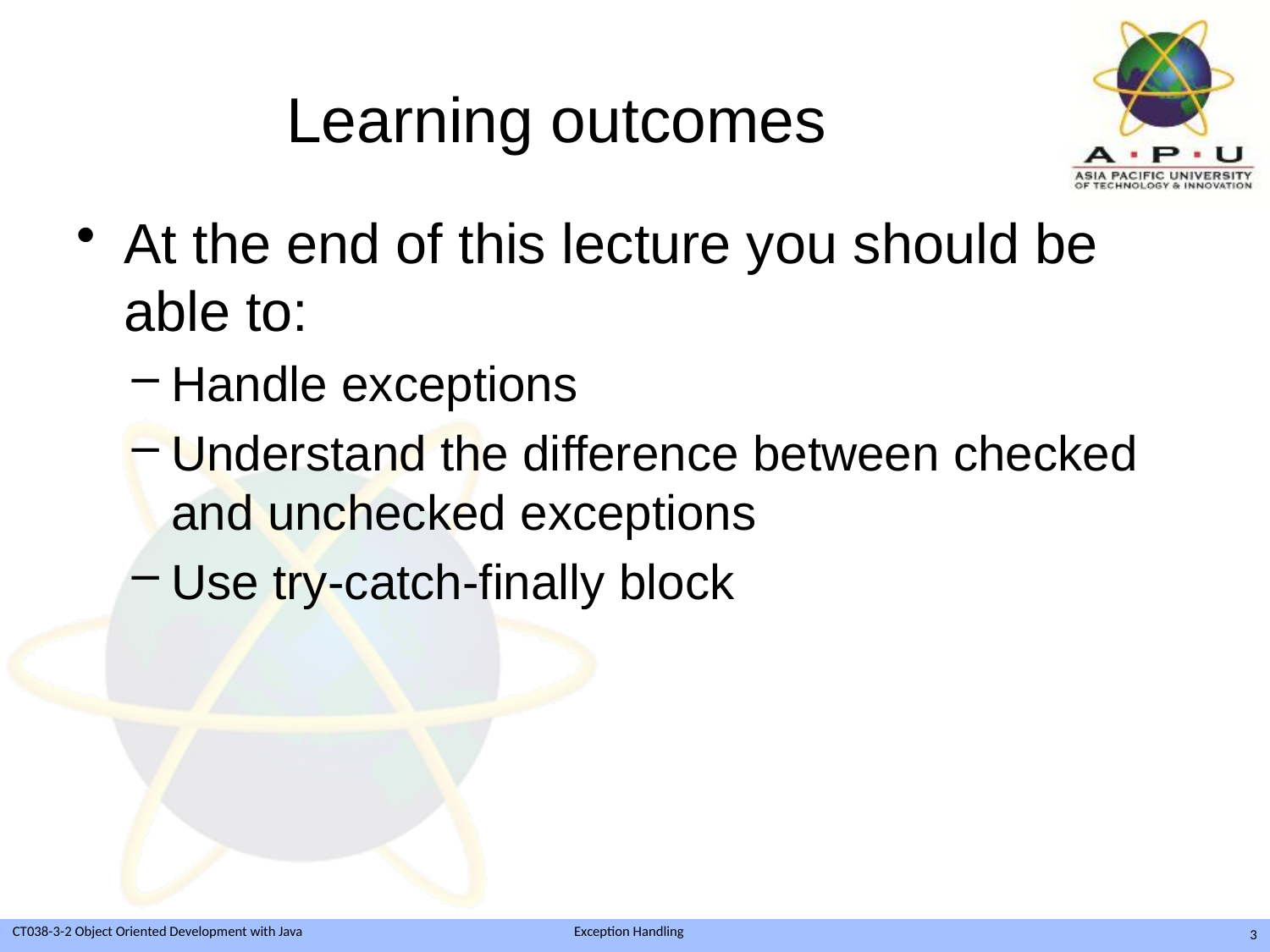

# Learning outcomes
At the end of this lecture you should be able to:
Handle exceptions
Understand the difference between checked and unchecked exceptions
Use try-catch-finally block

3